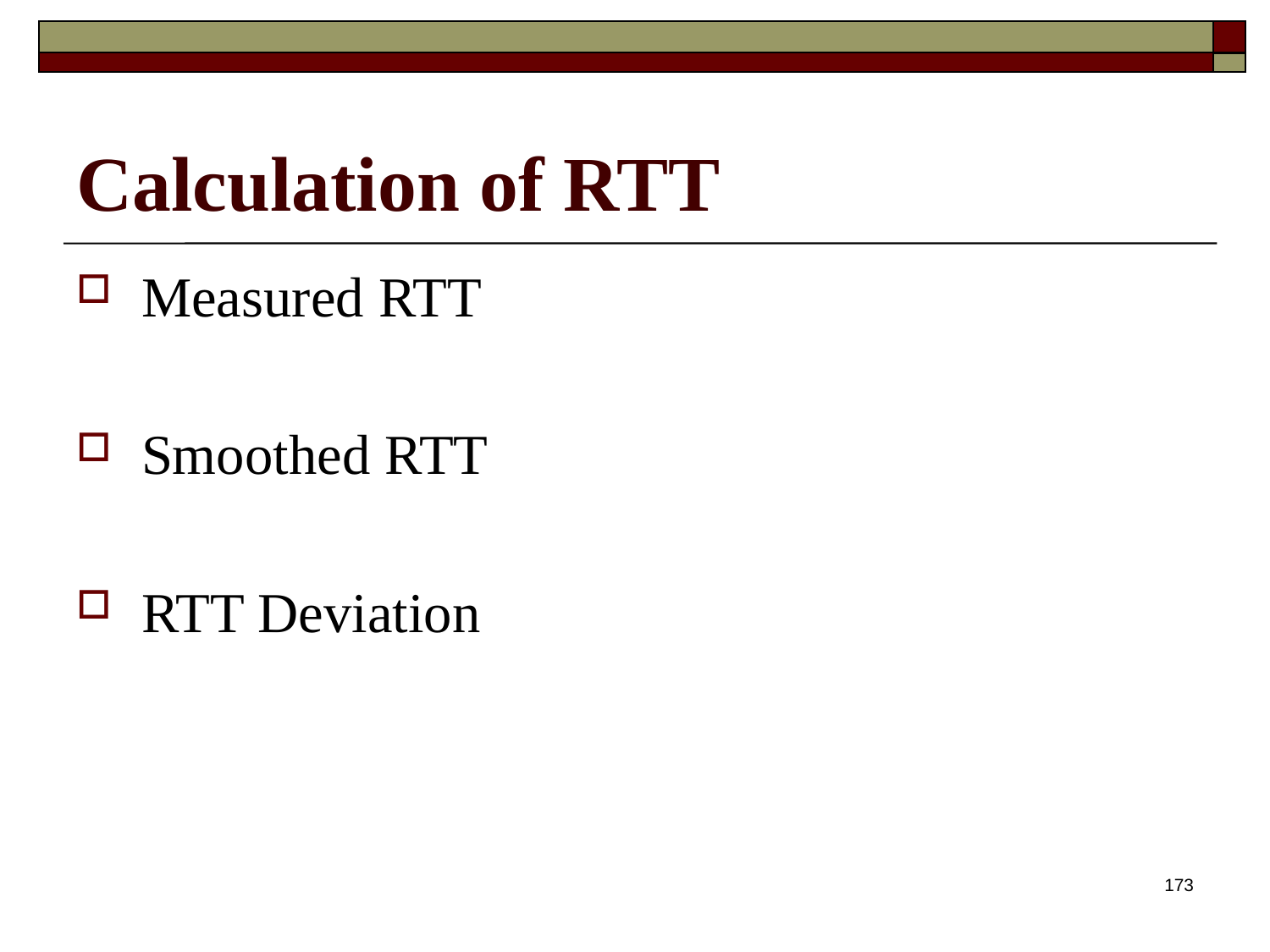

# Calculation of RTT
Measured RTT

Smoothed RTT

RTT Deviation
173